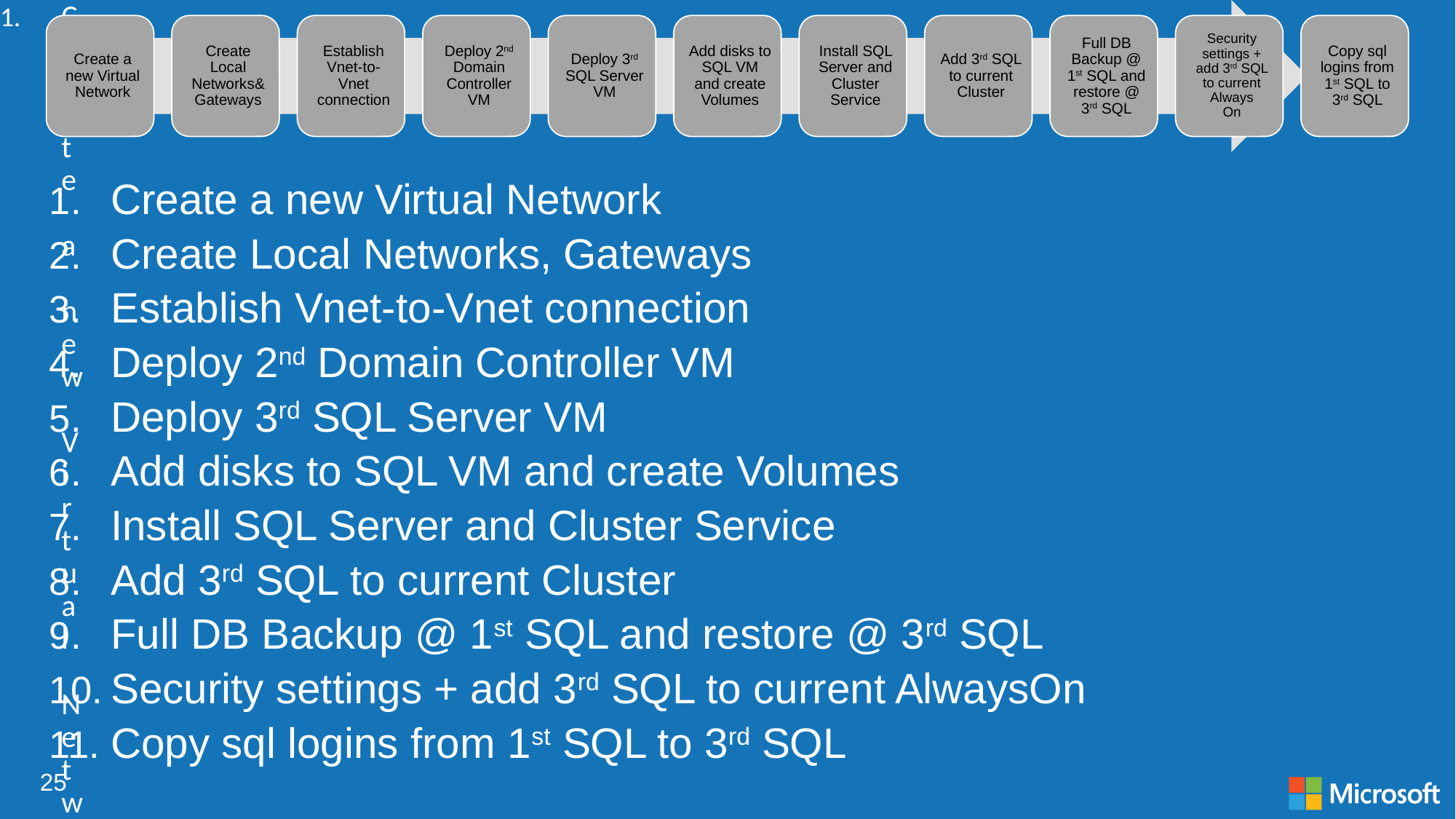

Create a new Virtual Network
Create Local Networks, Gateways
Establish Vnet-to-Vnet connection
Deploy 2nd Domain Controller VM
Deploy 3rd SQL Server VM
Add disks to SQL VM and create Volumes
Install SQL Server and Cluster Service
Add 3rd SQL to current Cluster
Full DB Backup @ 1st SQL and restore @ 3rd SQL
Security settings + add 3rd SQL to current AlwaysOn
Copy sql logins from 1st SQL to 3rd SQL

Create a new Virtual Network
Create Local Networks& Gateways
Establish Vnet-to-Vnet connection
Deploy 2nd Domain Controller VM
Deploy 3rd SQL Server VM
Add disks to SQL VM and create Volumes
Install SQL Server and Cluster Service
Add 3rd SQL to current Cluster
Full DB Backup @ 1st SQL and restore @ 3rd SQL
Security settings + add 3rd SQL to current Always
On
Copy sql logins from 1st SQL to 3rd SQL
Create a new Virtual Network
Create Local Networks, Gateways
Establish Vnet-to-Vnet connection
Deploy 2nd Domain Controller VM
Deploy 3rd SQL Server VM
Add disks to SQL VM and create Volumes
Install SQL Server and Cluster Service
Add 3rd SQL to current Cluster
Full DB Backup @ 1st SQL and restore @ 3rd SQL
Security settings + add 3rd SQL to current AlwaysOn
Copy sql logins from 1st SQL to 3rd SQL